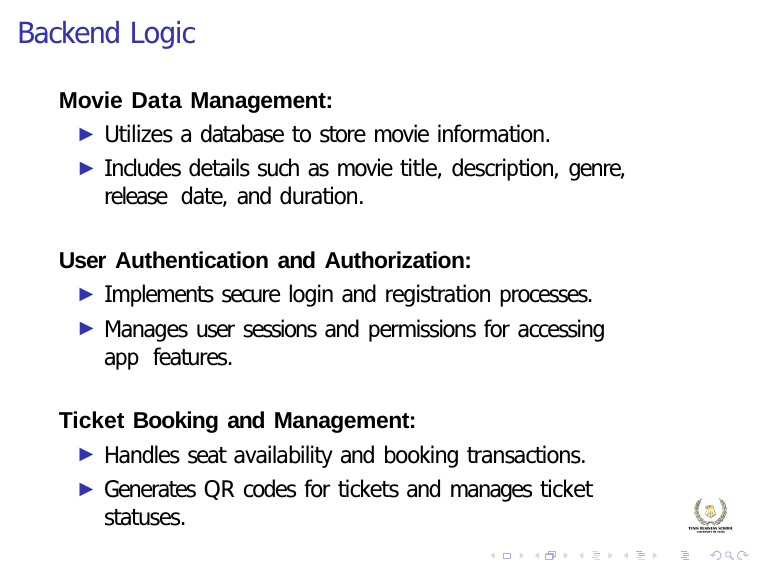

# Backend Logic
Movie Data Management:
Utilizes a database to store movie information.
Includes details such as movie title, description, genre, release  date, and duration.

User Authentication and Authorization:
Implements secure login and registration processes.
Manages user sessions and permissions for accessing app  features.

Ticket Booking and Management:
Handles seat availability and booking transactions.
Generates QR codes for tickets and manages ticket statuses.